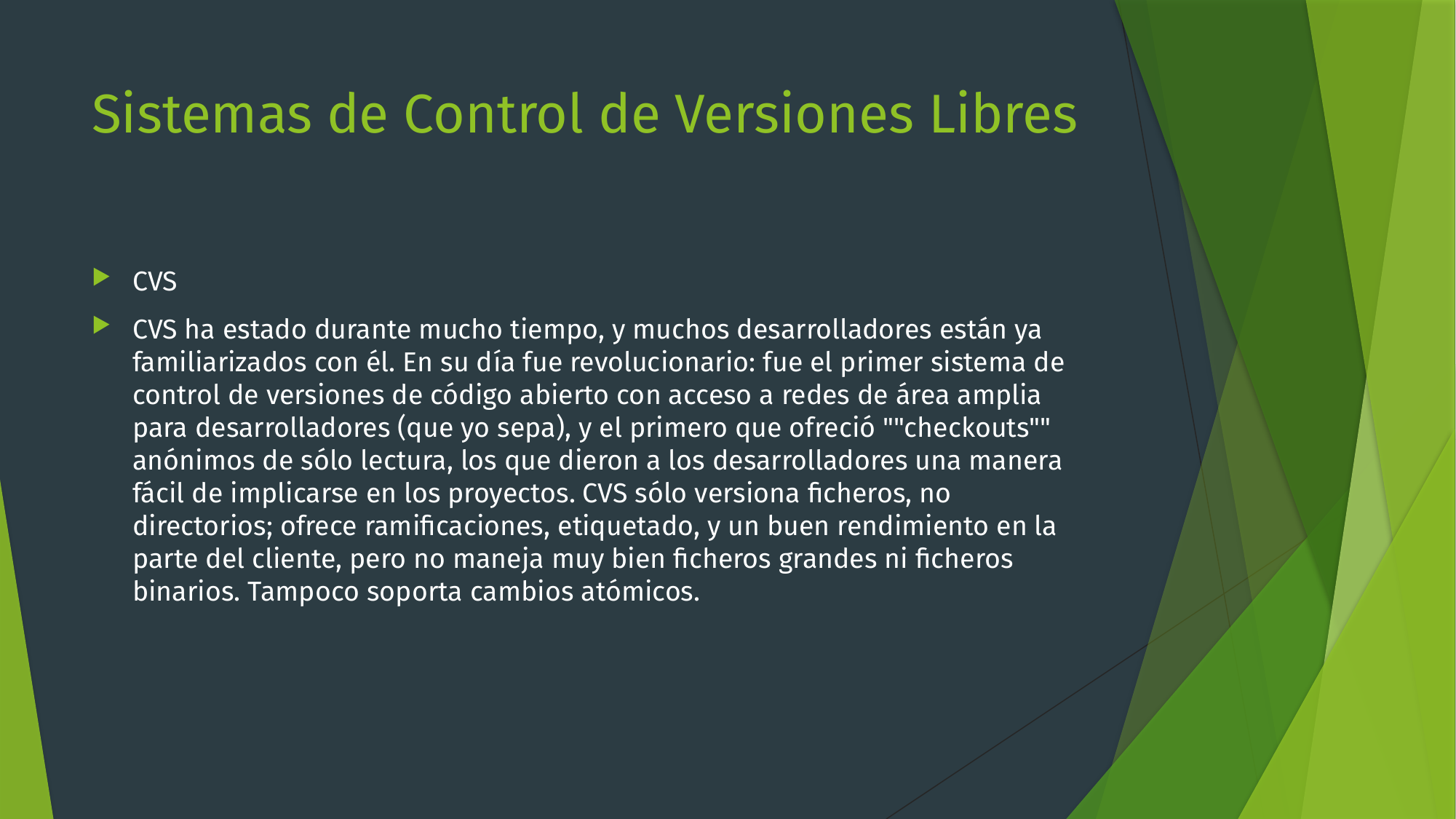

# Sistemas de Control de Versiones Libres
CVS
CVS ha estado durante mucho tiempo, y muchos desarrolladores están ya familiarizados con él. En su día fue revolucionario: fue el primer sistema de control de versiones de código abierto con acceso a redes de área amplia para desarrolladores (que yo sepa), y el primero que ofreció ""checkouts"" anónimos de sólo lectura, los que dieron a los desarrolladores una manera fácil de implicarse en los proyectos. CVS sólo versiona ficheros, no directorios; ofrece ramificaciones, etiquetado, y un buen rendimiento en la parte del cliente, pero no maneja muy bien ficheros grandes ni ficheros binarios. Tampoco soporta cambios atómicos.